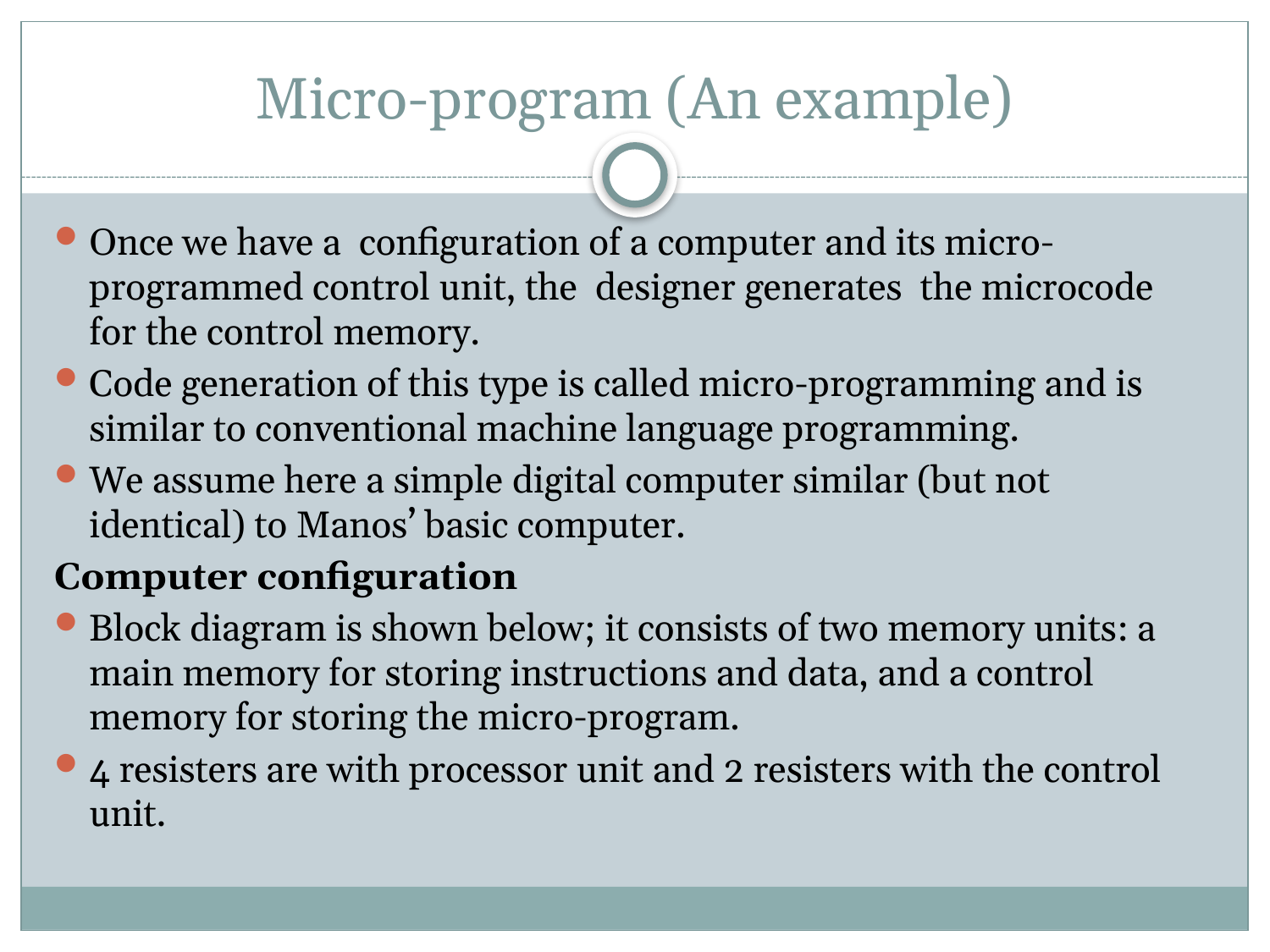

# Micro-program (An example)
Once we have a  configuration of a computer and its micro-programmed control unit, the  designer generates  the microcode for the control memory.
Code generation of this type is called micro-programming and is similar to conventional machine language programming.
We assume here a simple digital computer similar (but not identical) to Manos’ basic computer.
Computer configuration
Block diagram is shown below; it consists of two memory units: a main memory for storing instructions and data, and a control memory for storing the micro-program.
4 resisters are with processor unit and 2 resisters with the control unit.